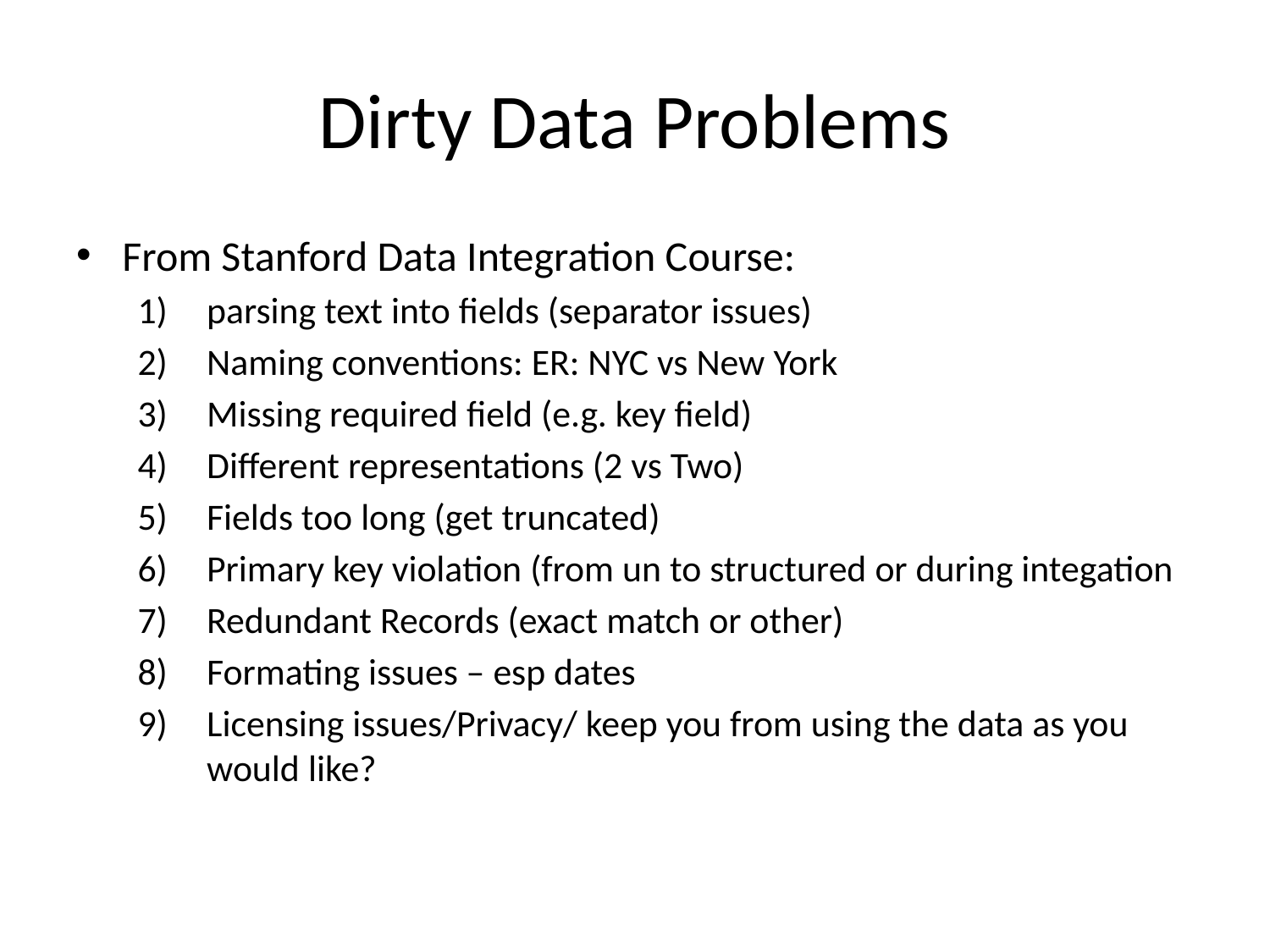

# Dirty Data Problems
From Stanford Data Integration Course:
parsing text into fields (separator issues)
Naming conventions: ER: NYC vs New York
Missing required field (e.g. key field)
Different representations (2 vs Two)
Fields too long (get truncated)
Primary key violation (from un to structured or during integation
Redundant Records (exact match or other)
Formating issues – esp dates
Licensing issues/Privacy/ keep you from using the data as you would like?